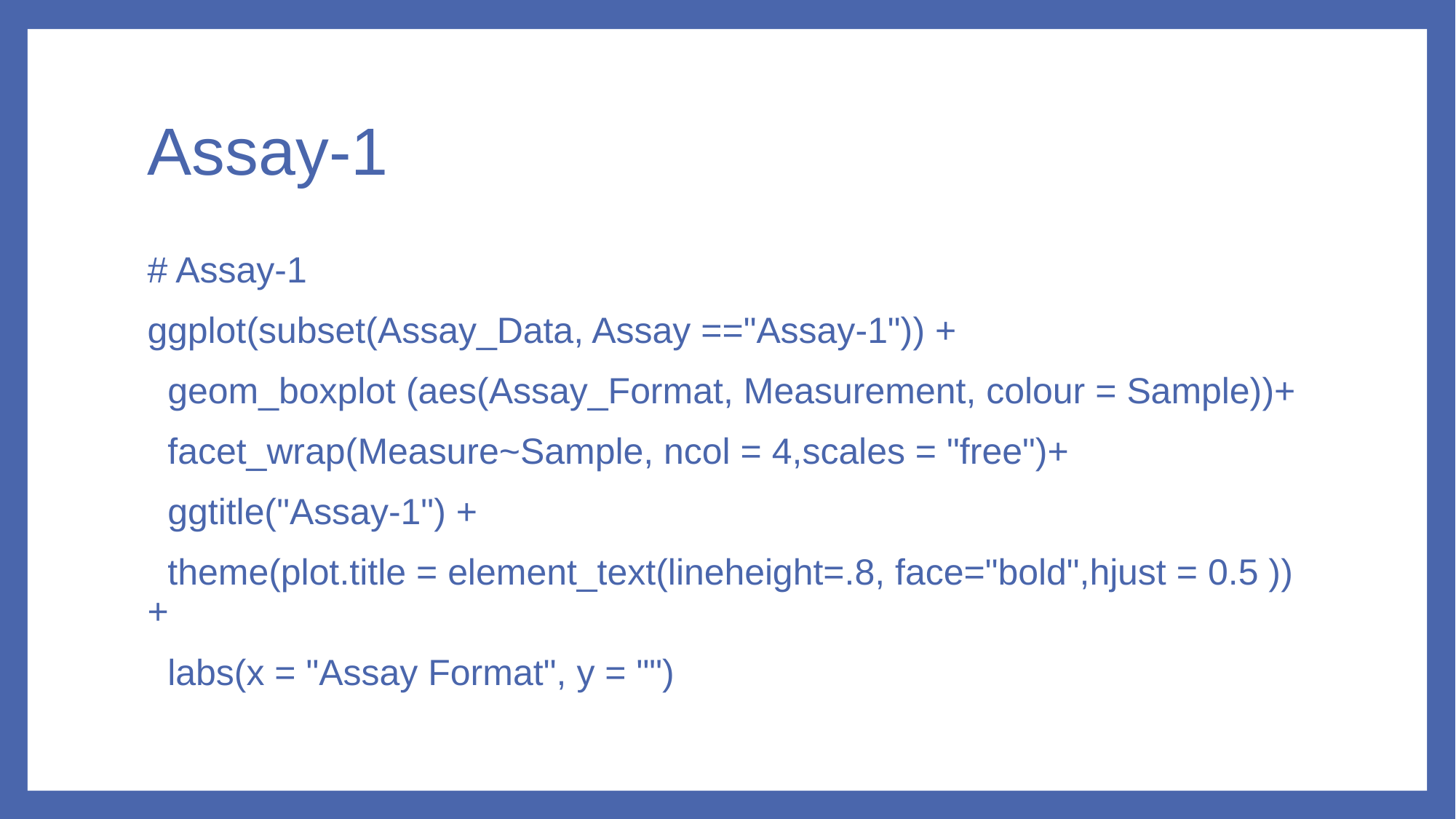

# Assay-1
# Assay-1
ggplot(subset(Assay_Data, Assay =="Assay-1")) +
  geom_boxplot (aes(Assay_Format, Measurement, colour = Sample))+
  facet_wrap(Measure~Sample, ncol = 4,scales = "free")+
  ggtitle("Assay-1") +
  theme(plot.title = element_text(lineheight=.8, face="bold",hjust = 0.5 ))+
  labs(x = "Assay Format", y = "")